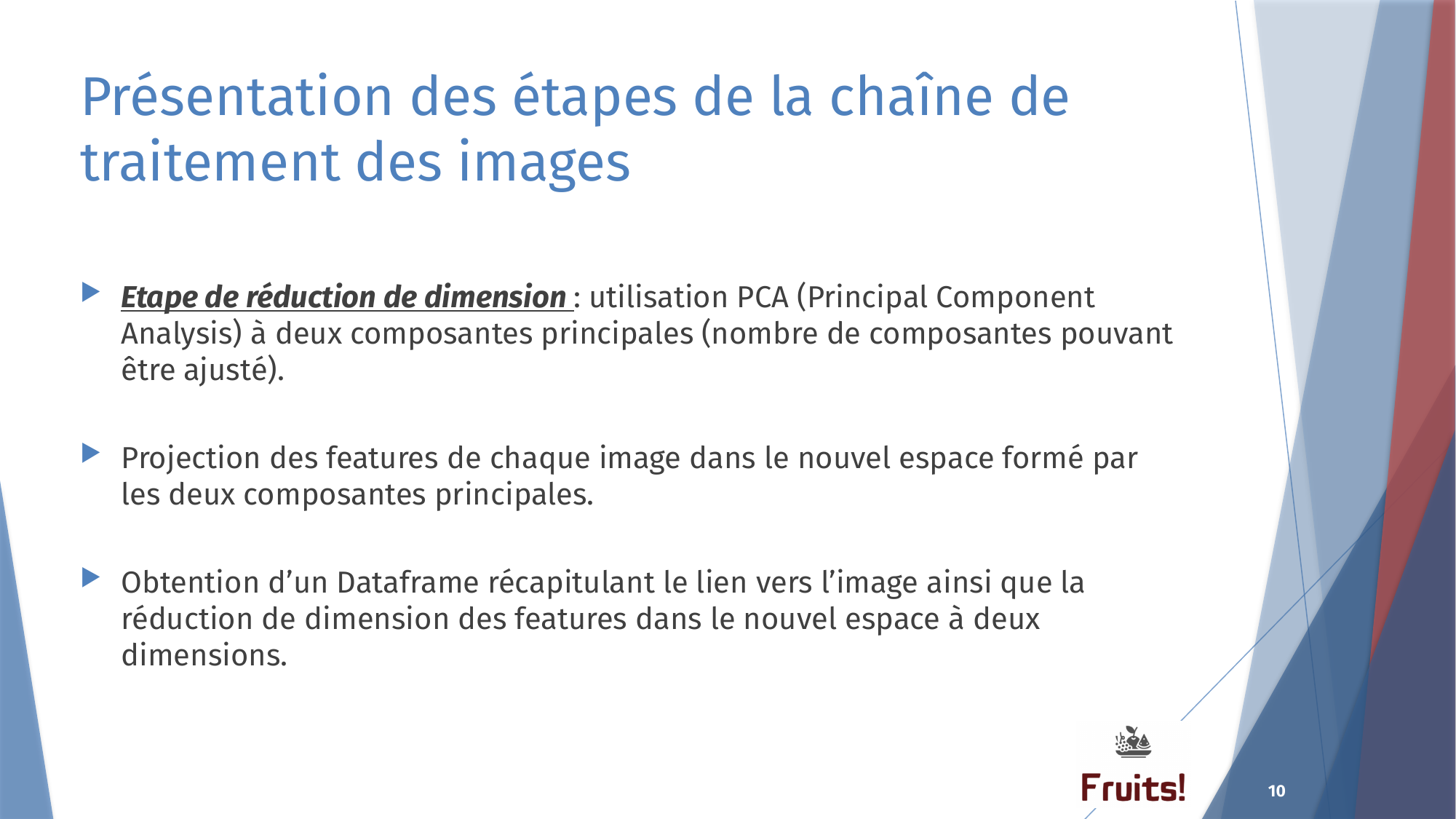

# Présentation des étapes de la chaîne de traitement des images
Etape de réduction de dimension : utilisation PCA (Principal Component Analysis) à deux composantes principales (nombre de composantes pouvant être ajusté).
Projection des features de chaque image dans le nouvel espace formé par les deux composantes principales.
Obtention d’un Dataframe récapitulant le lien vers l’image ainsi que la réduction de dimension des features dans le nouvel espace à deux dimensions.

10